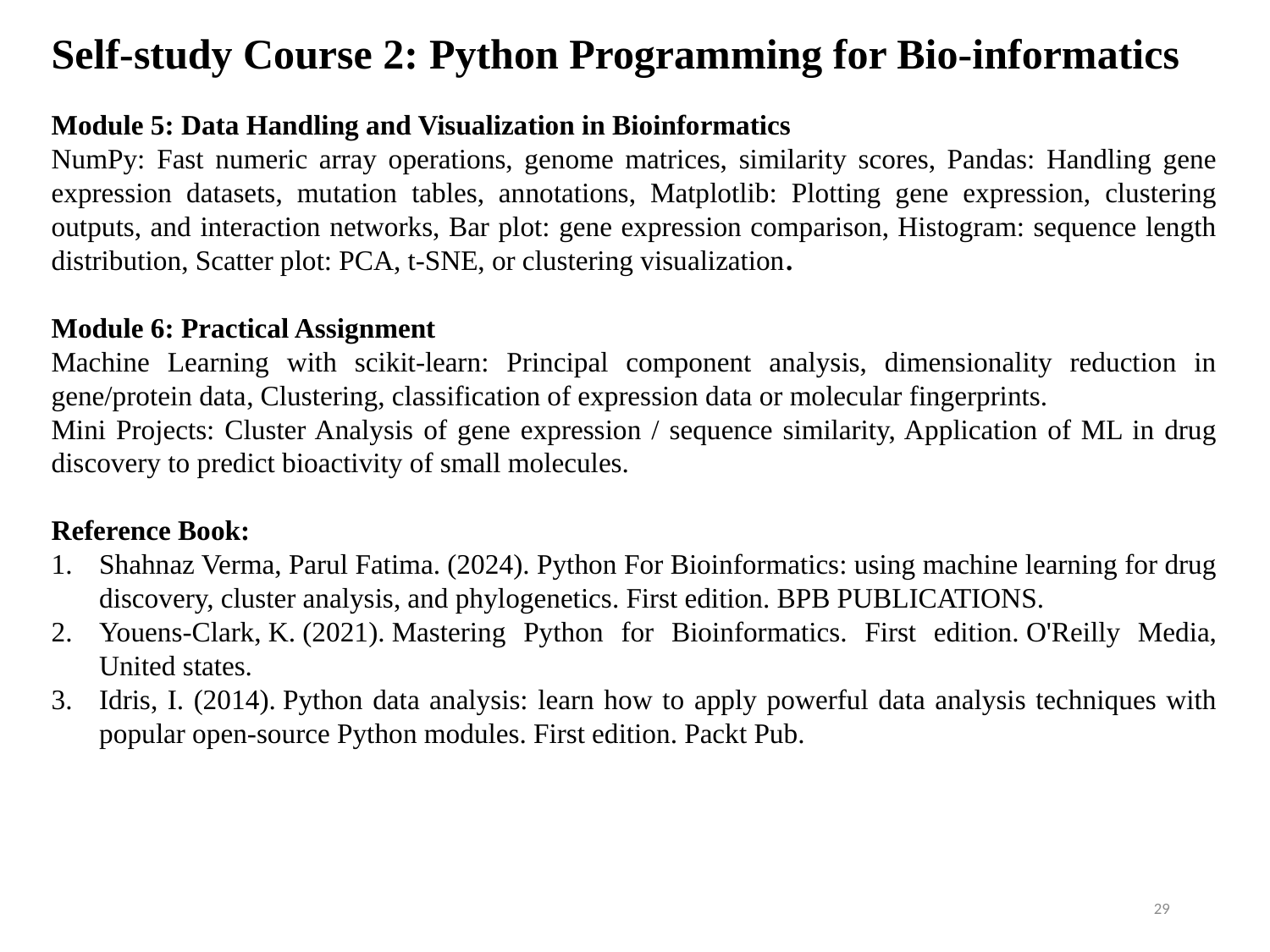

Self-study Course 2: Python Programming for Bio-informatics

Module 5: Data Handling and Visualization in Bioinformatics
NumPy: Fast numeric array operations, genome matrices, similarity scores, Pandas: Handling gene expression datasets, mutation tables, annotations, Matplotlib: Plotting gene expression, clustering outputs, and interaction networks, Bar plot: gene expression comparison, Histogram: sequence length distribution, Scatter plot: PCA, t-SNE, or clustering visualization.

Module 6: Practical Assignment
Machine Learning with scikit-learn: Principal component analysis, dimensionality reduction in gene/protein data, Clustering, classification of expression data or molecular fingerprints.
Mini Projects: Cluster Analysis of gene expression / sequence similarity, Application of ML in drug discovery to predict bioactivity of small molecules.

Reference Book:
Shahnaz Verma, Parul Fatima. (2024). Python For Bioinformatics: using machine learning for drug discovery, cluster analysis, and phylogenetics. First edition. BPB PUBLICATIONS.
Youens-Clark, K. (2021). Mastering Python for Bioinformatics. First edition. O'Reilly Media, United states.
Idris, I. (2014). Python data analysis: learn how to apply powerful data analysis techniques with popular open-source Python modules. First edition. Packt Pub.

29